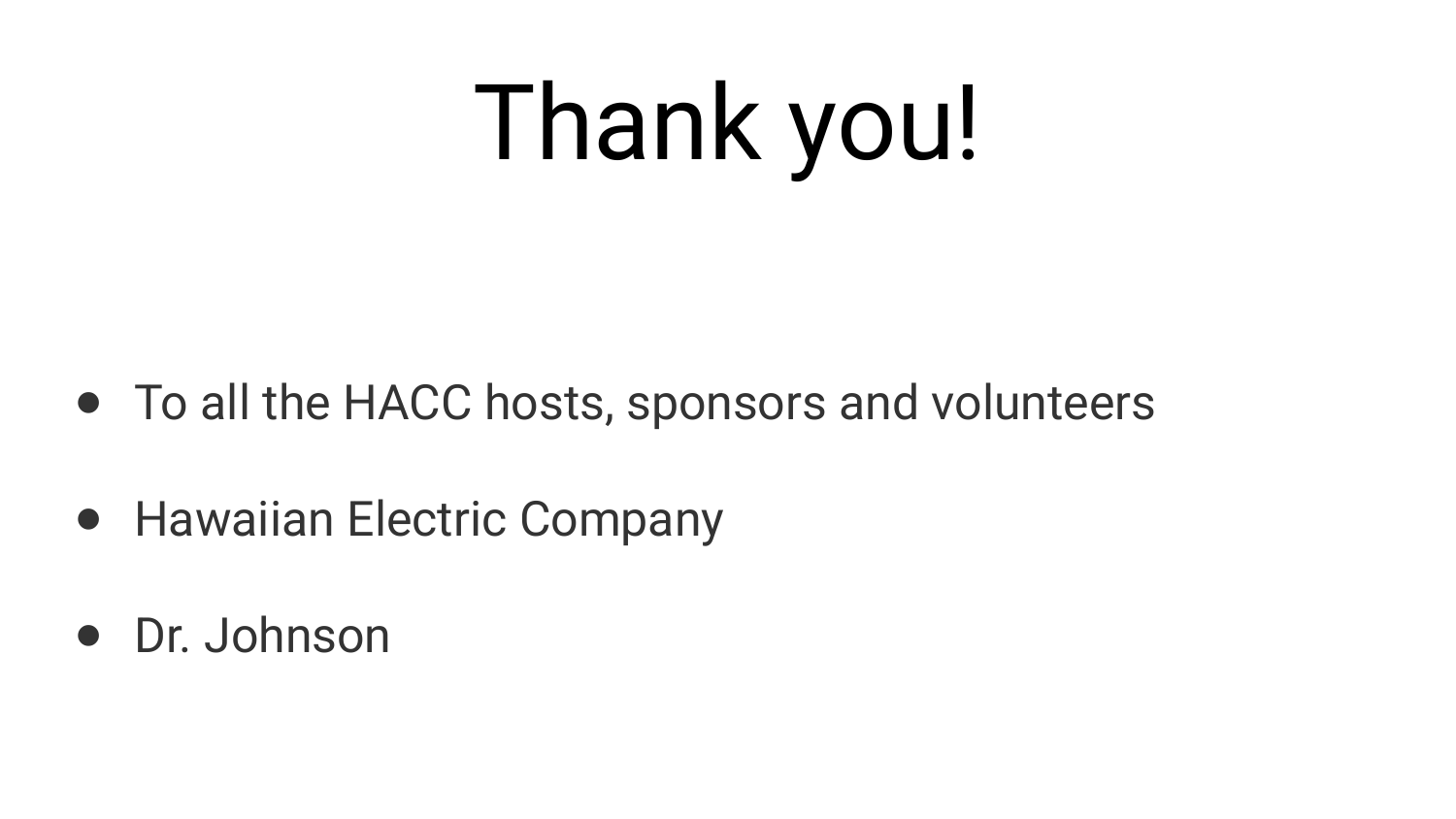

# Thank you!

To all the HACC hosts, sponsors and volunteers
Hawaiian Electric Company
Dr. Johnson